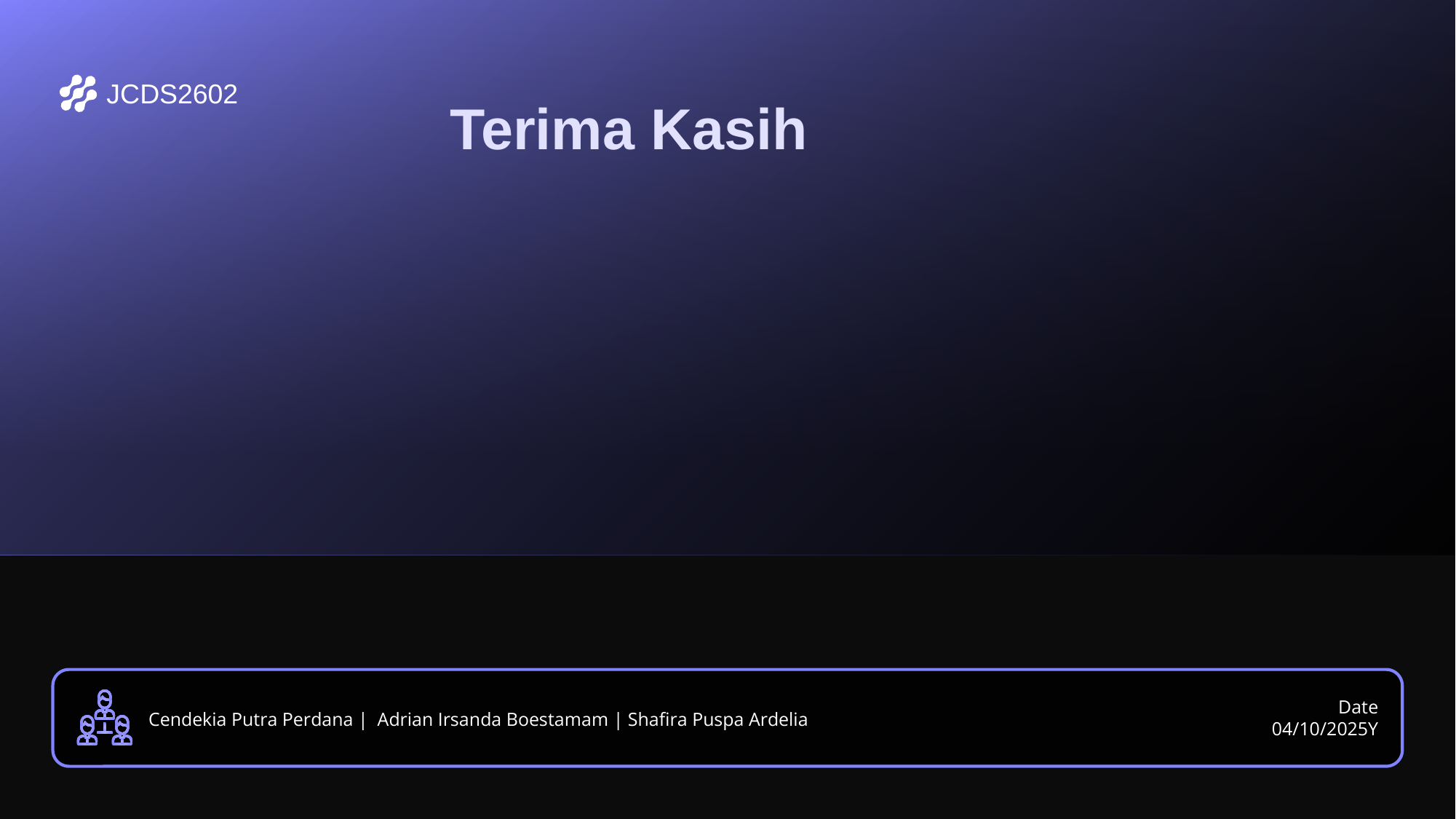

JCDS2602

Terima Kasih

Date
04/10/2025Y
Cendekia Putra Perdana |  Adrian Irsanda Boestamam | Shafira Puspa Ardelia